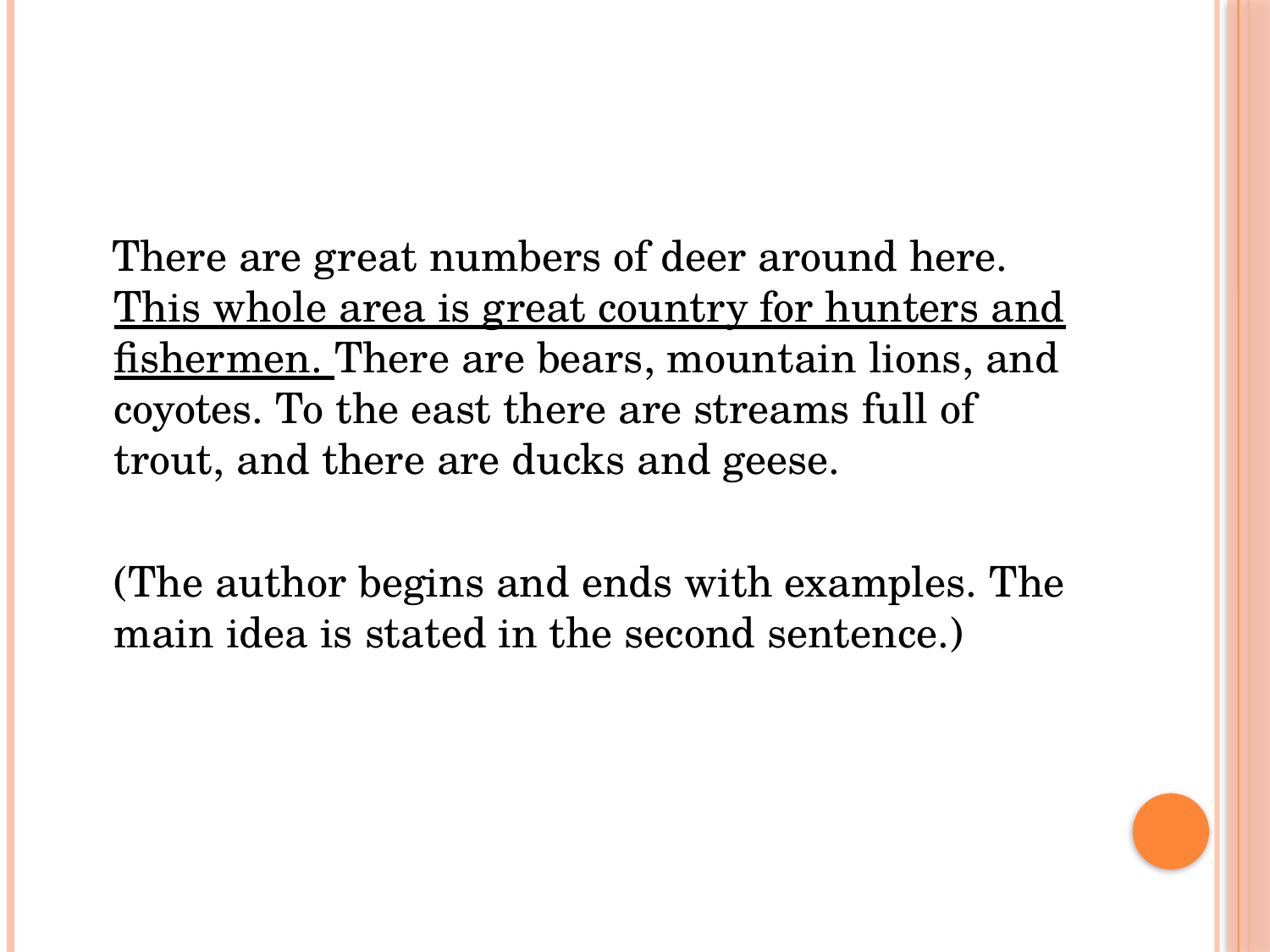

#
   There are great numbers of deer around here. This whole area is great country for hunters and fishermen. There are bears, mountain lions, and coyotes. To the east there are streams full of trout, and there are ducks and geese.

	(The author begins and ends with examples. The main idea is stated in the second sentence.)